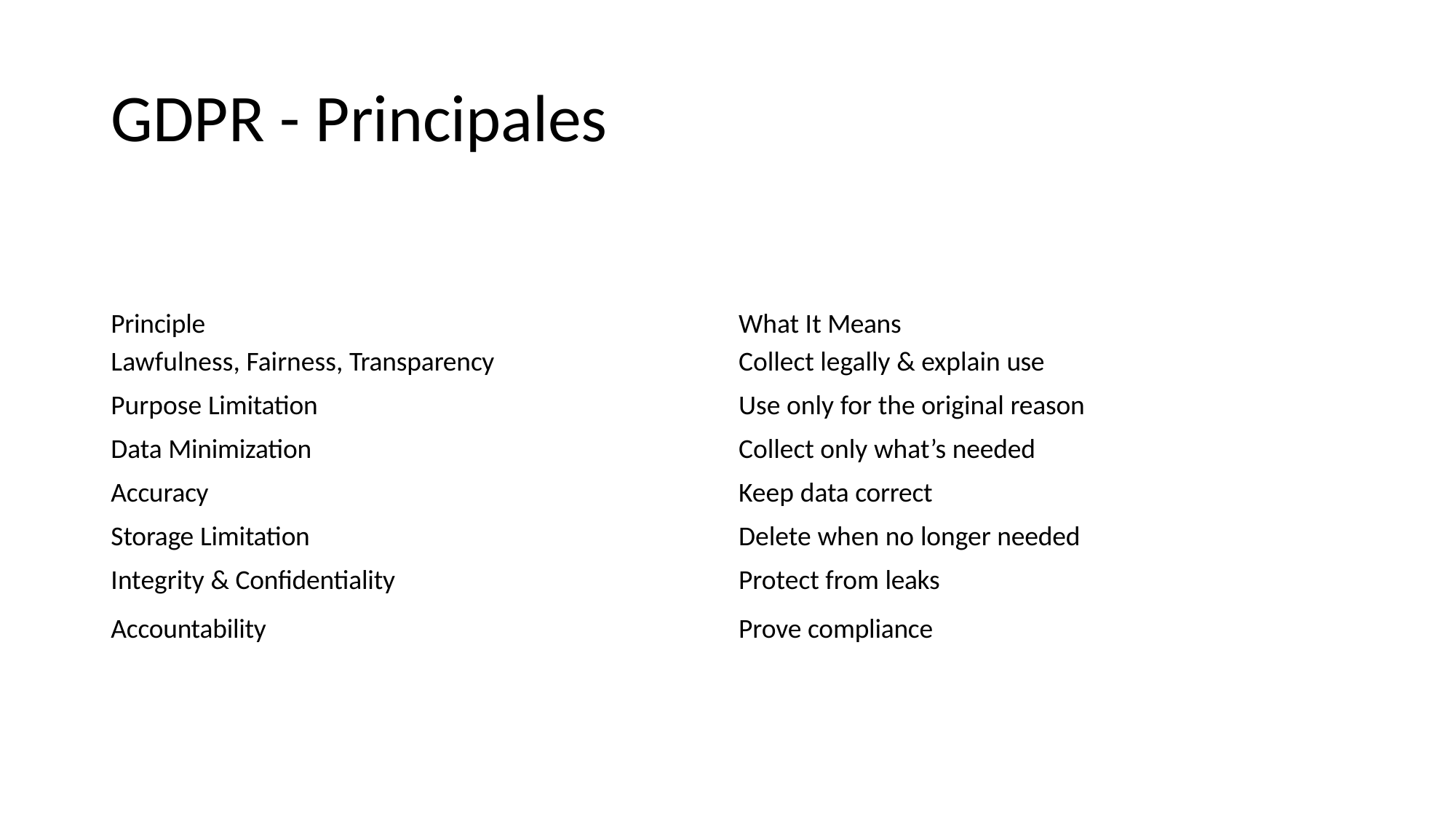

# GDPR - Principales
| Principle | What It Means |
| --- | --- |
| Lawfulness, Fairness, Transparency | Collect legally & explain use |
| Purpose Limitation | Use only for the original reason |
| Data Minimization | Collect only what’s needed |
| Accuracy | Keep data correct |
| Storage Limitation | Delete when no longer needed |
| Integrity & Confidentiality | Protect from leaks |
| Accountability | Prove compliance |